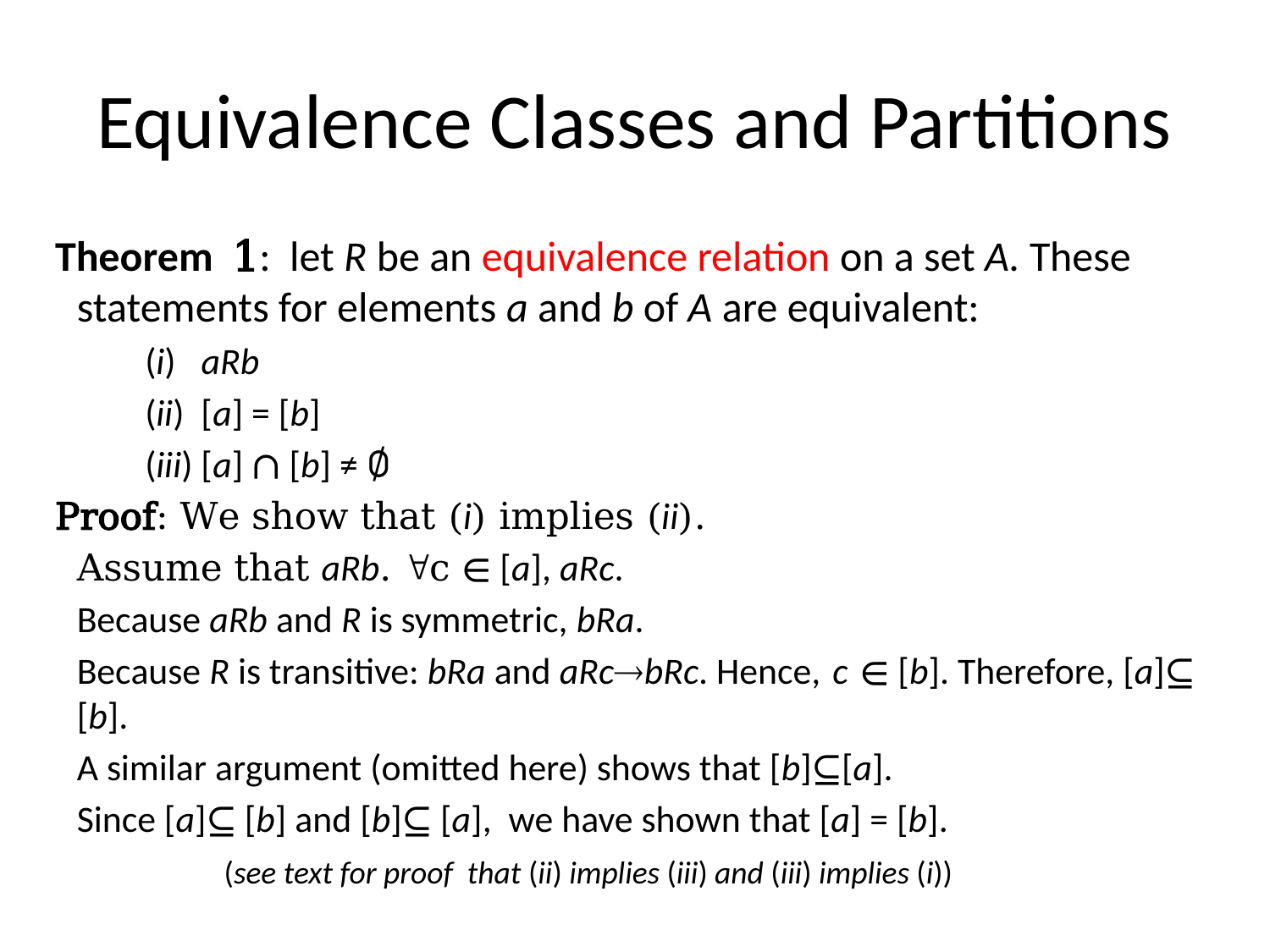

# Equivalence Classes and Partitions
Theorem  1:  let R be an equivalence relation on a set A. These statements for elements a and b of A are equivalent:
    (i)   aRb
    (ii)  [a] = [b]
    (iii) [a] ∩ [b] ≠ ∅
Proof: We show that (i) implies (ii).
Assume that aRb. ∀c ∈ [a], aRc.
Because aRb and R is symmetric, bRa.
Because R is transitive: bRa and aRc→bRc. Hence, c ∈ [b]. Therefore, [a]⊆ [b].
A similar argument (omitted here) shows that [b]⊆[a].
Since [a]⊆ [b] and [b]⊆ [a],  we have shown that [a] = [b].

(see text for proof  that (ii) implies (iii) and (iii) implies (i))